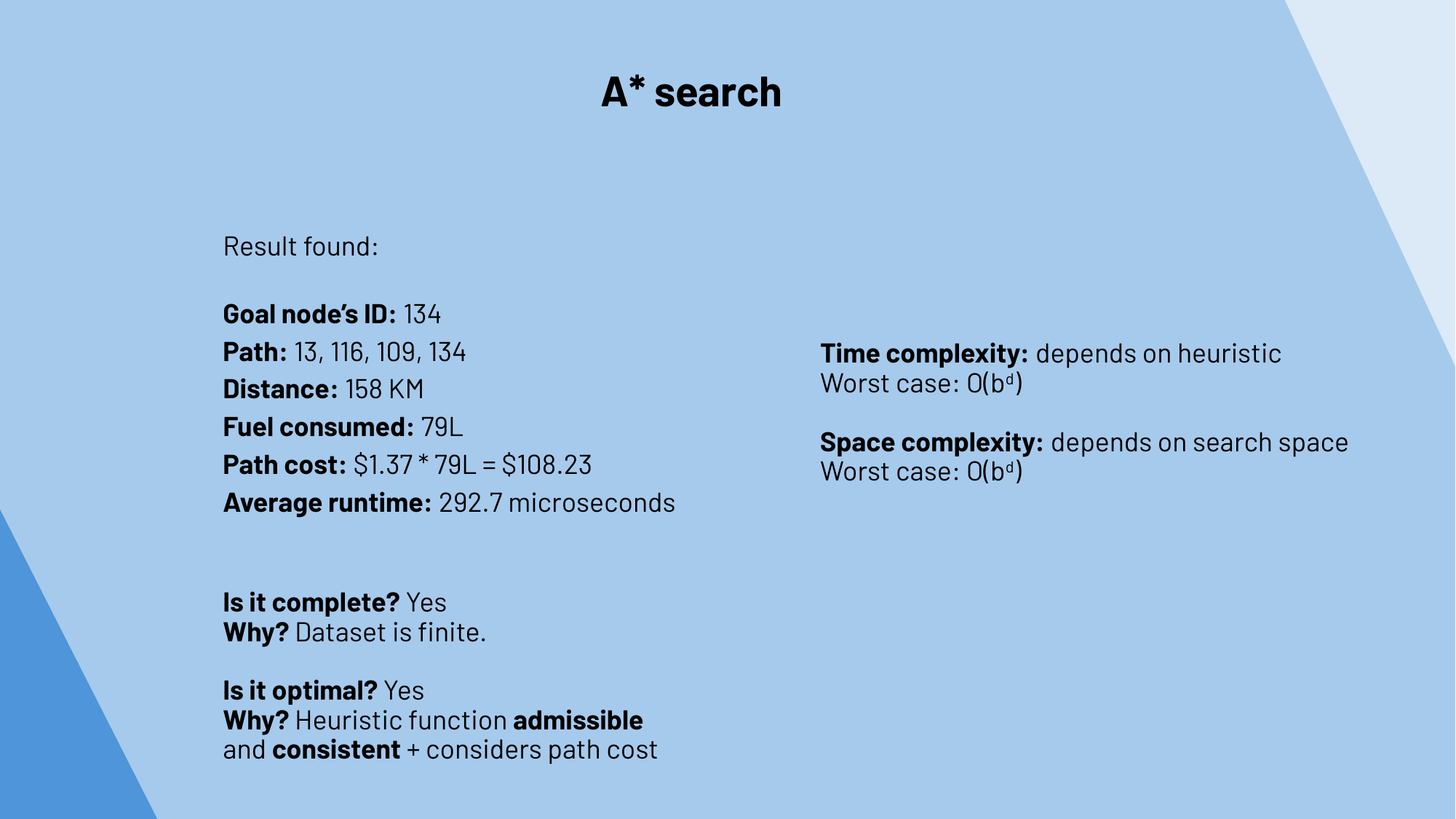

Time complexity: depends on heuristic
Worst case: O(bd)

Space complexity: depends on search space
Worst case: O(bd)

A* search

Result found:

Goal node’s ID: 134
Path: 13, 116, 109, 134
Distance: 158 KM
Fuel consumed: 79L
Path cost: $1.37 * 79L = $108.23
Average runtime: 292.7 microseconds

Is it complete? Yes
Why? Dataset is finite.

Is it optimal? Yes
Why? Heuristic function admissible
and consistent + considers path cost